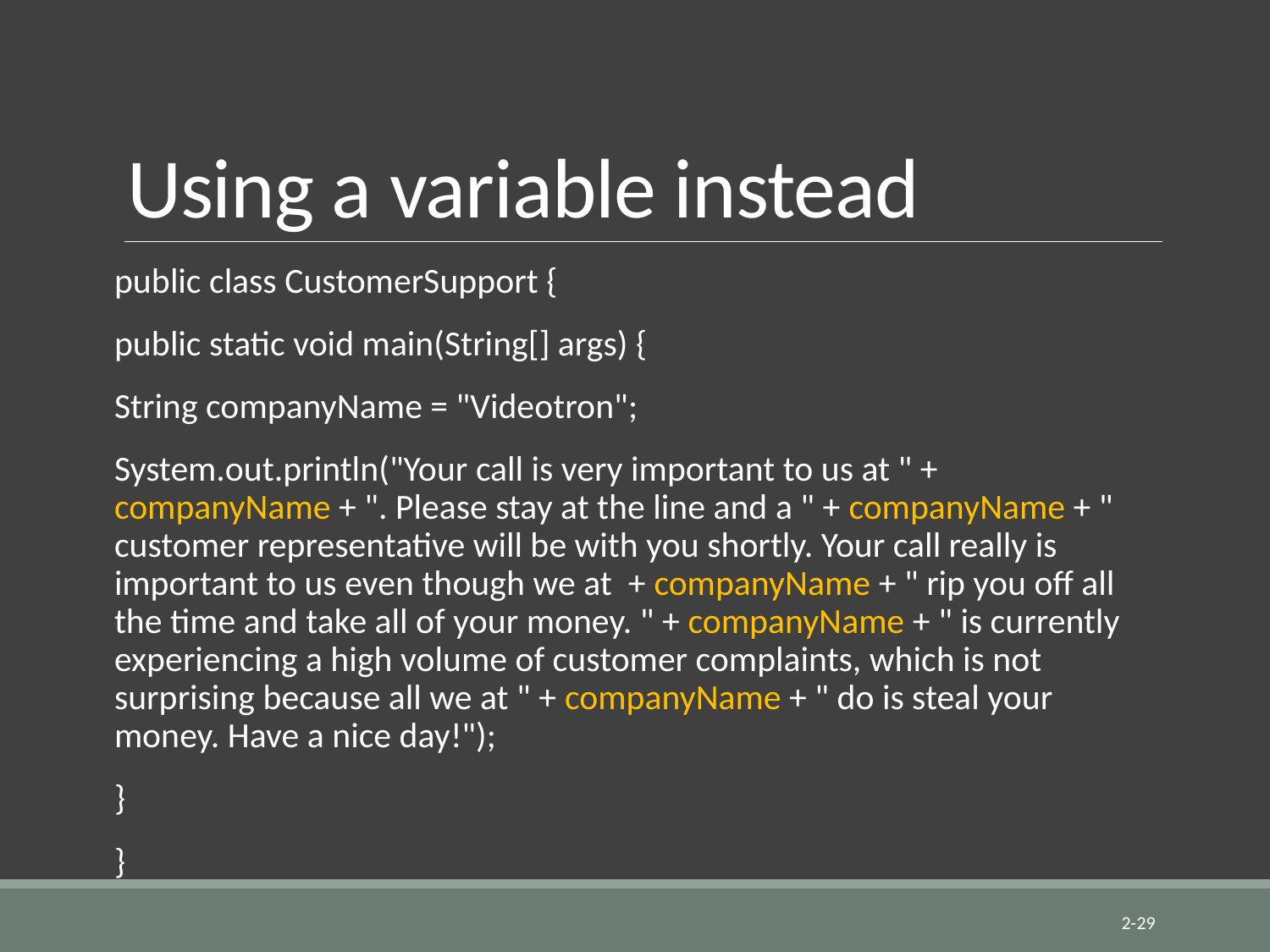

# Using a variable instead
public class CustomerSupport {
public static void main(String[] args) {
String companyName = "Videotron";
System.out.println("Your call is very important to us at " + companyName + ". Please stay at the line and a " + companyName + " customer representative will be with you shortly. Your call really is important to us even though we at  + companyName + " rip you off all the time and take all of your money. " + companyName + " is currently experiencing a high volume of customer complaints, which is not surprising because all we at " + companyName + " do is steal your money. Have a nice day!");
}
}
2-29